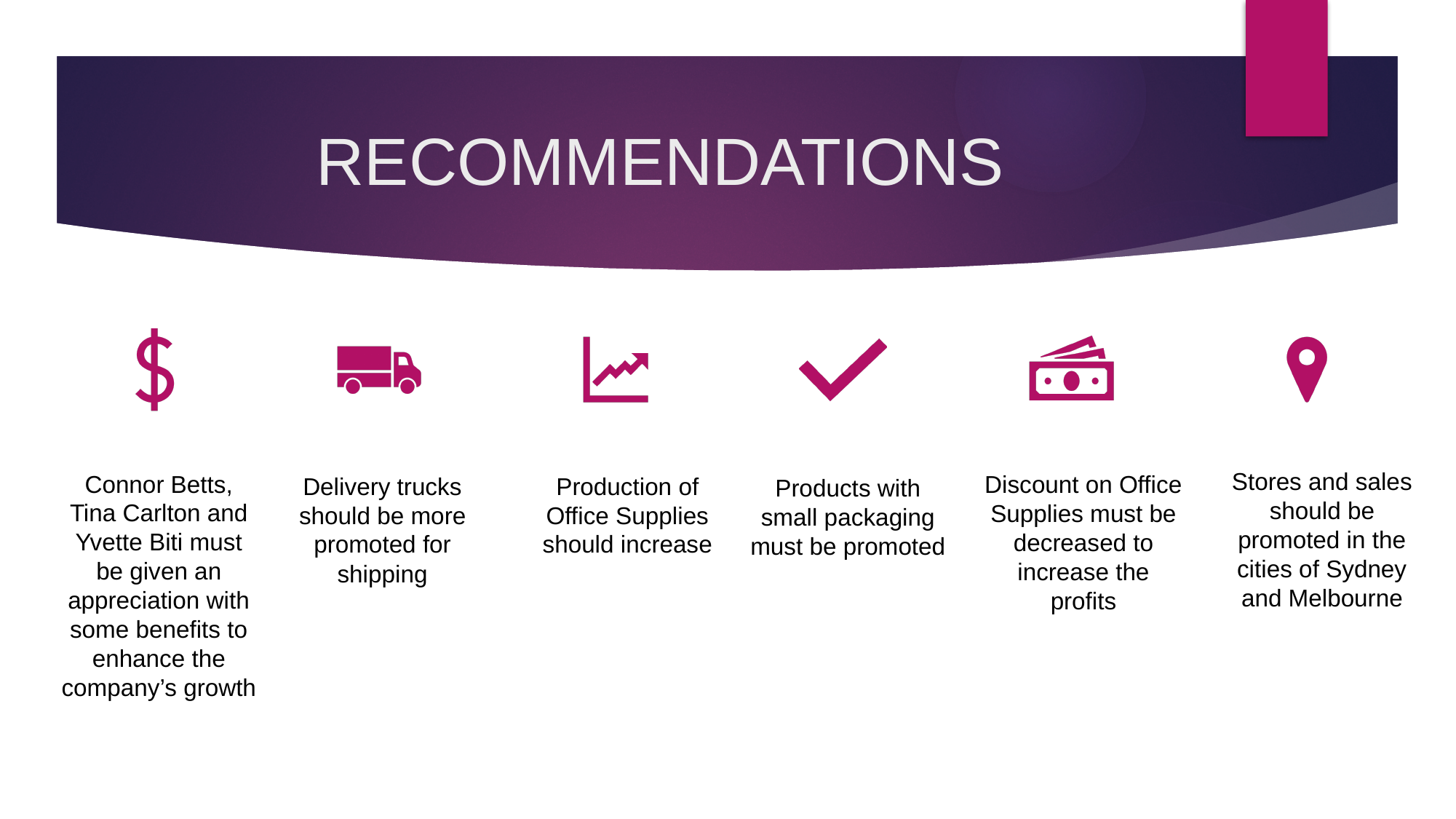

# RECOMMENDATIONS
Connor Betts, Tina Carlton and Yvette Biti must be given an appreciation with some benefits to enhance the company’s growth
Delivery trucks should be more promoted for shipping
Production of Office Supplies should increase
Products with small packaging must be promoted
Discount on Office Supplies must be decreased to increase the profits
Stores and sales should be promoted in the cities of Sydney and Melbourne